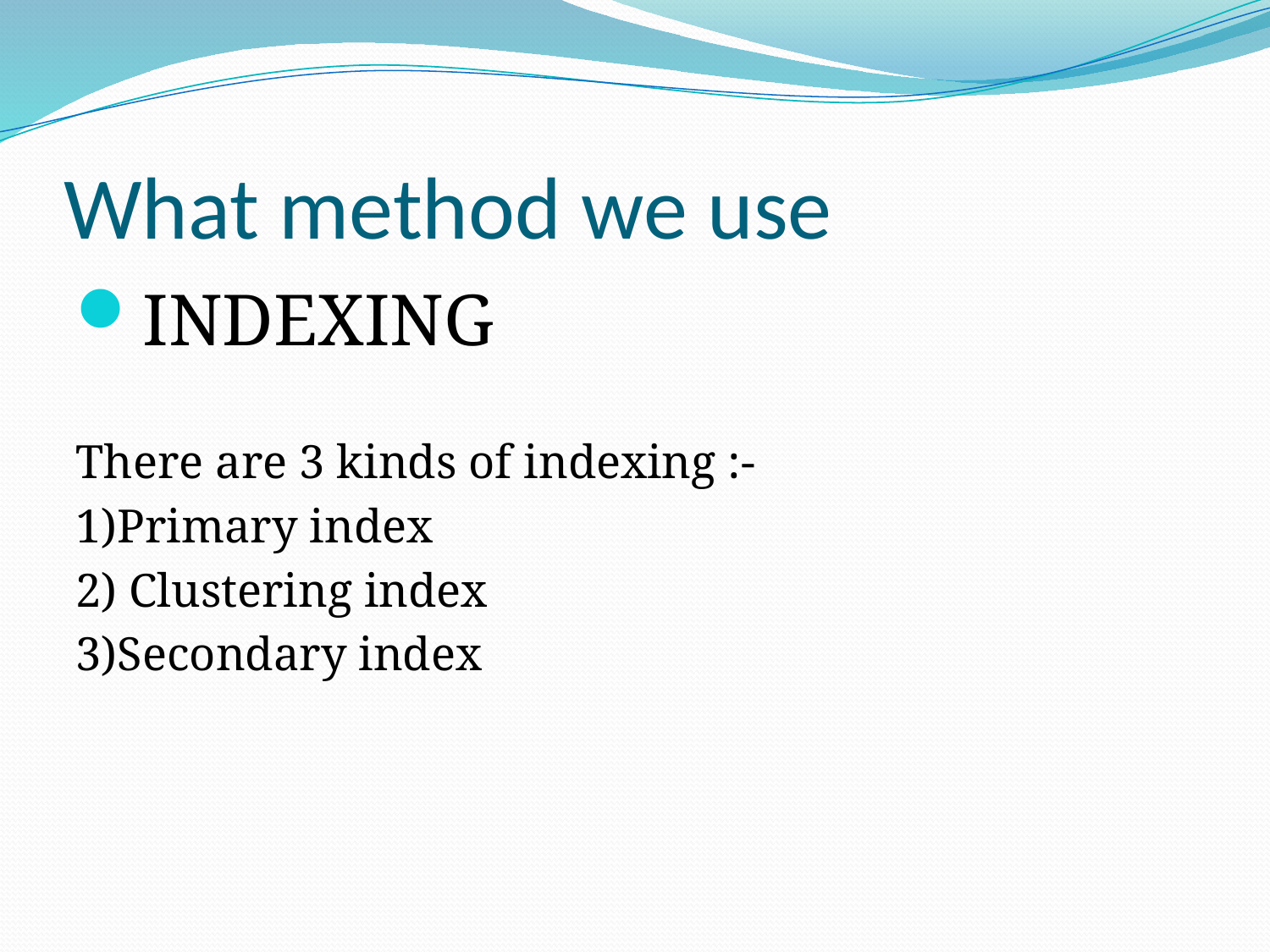

# What method we use
INDEXING

There are 3 kinds of indexing :-
1)Primary index
2) Clustering index
3)Secondary index